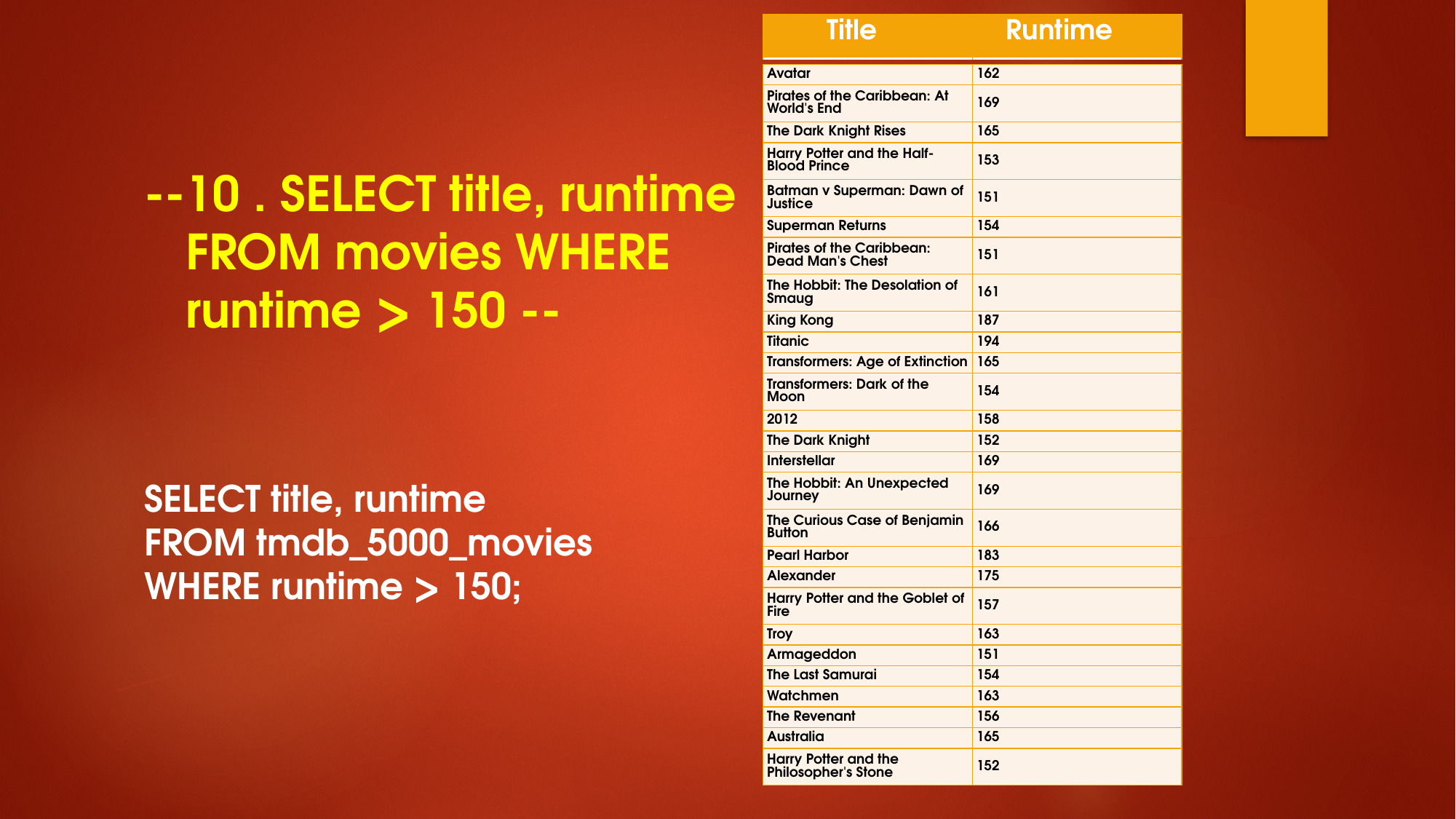

| Title | Runtime |
| --- | --- |
| Avatar | 162 |
| --- | --- |
| Pirates of the Caribbean: At World's End | 169 |
| The Dark Knight Rises | 165 |
| Harry Potter and the Half-Blood Prince | 153 |
| Batman v Superman: Dawn of Justice | 151 |
| Superman Returns | 154 |
| Pirates of the Caribbean: Dead Man's Chest | 151 |
| The Hobbit: The Desolation of Smaug | 161 |
| King Kong | 187 |
| Titanic | 194 |
| Transformers: Age of Extinction | 165 |
| Transformers: Dark of the Moon | 154 |
| 2012 | 158 |
| The Dark Knight | 152 |
| Interstellar | 169 |
| The Hobbit: An Unexpected Journey | 169 |
| The Curious Case of Benjamin Button | 166 |
| Pearl Harbor | 183 |
| Alexander | 175 |
| Harry Potter and the Goblet of Fire | 157 |
| Troy | 163 |
| Armageddon | 151 |
| The Last Samurai | 154 |
| Watchmen | 163 |
| The Revenant | 156 |
| Australia | 165 |
| Harry Potter and the Philosopher's Stone | 152 |
--10 . SELECT title, runtime
   FROM movies WHERE
   runtime > 150 --
SELECT title, runtime
FROM tmdb_5000_movies
WHERE runtime > 150;